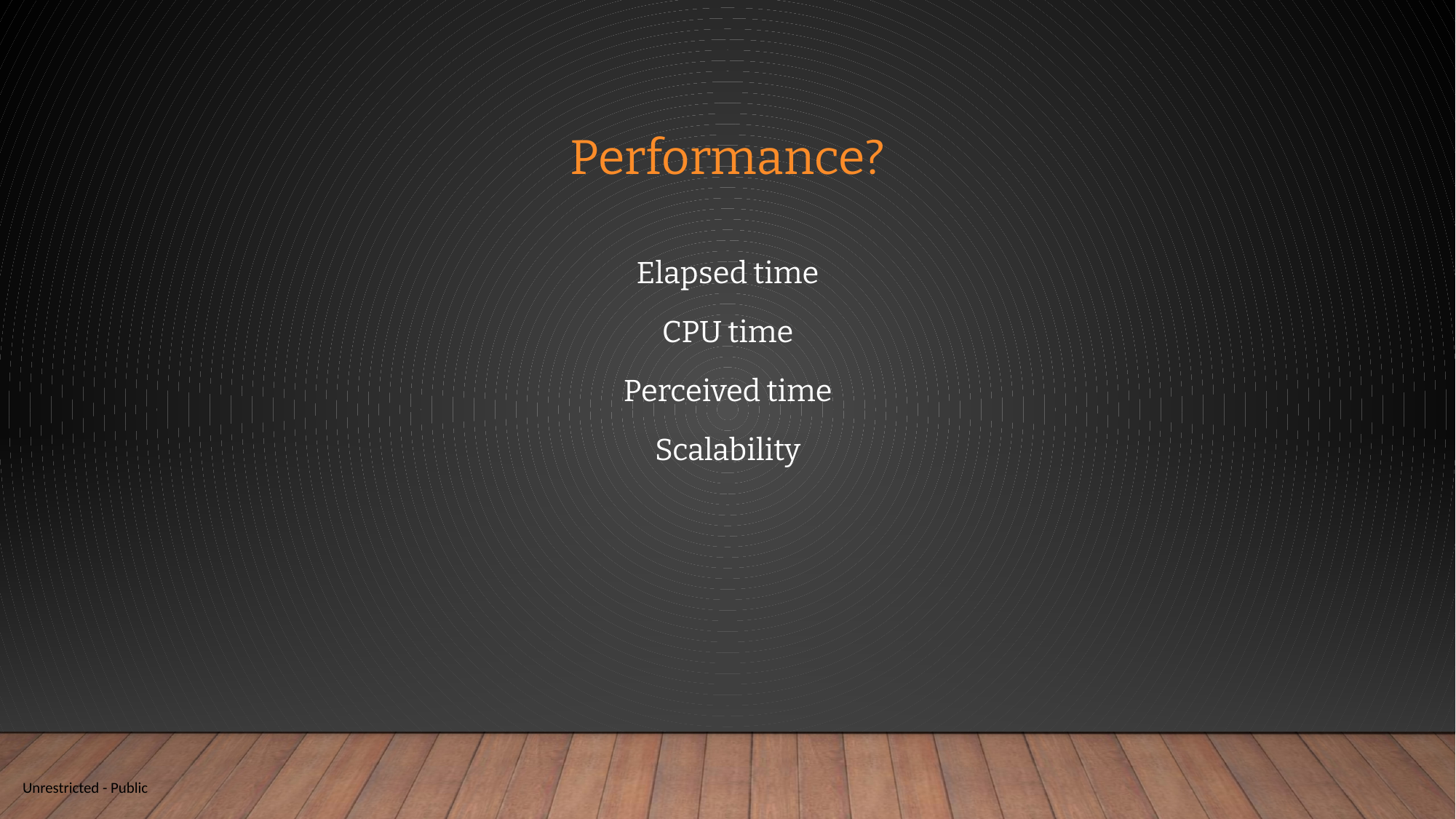

# Performance?
Elapsed time
CPU time
Perceived time
Scalability